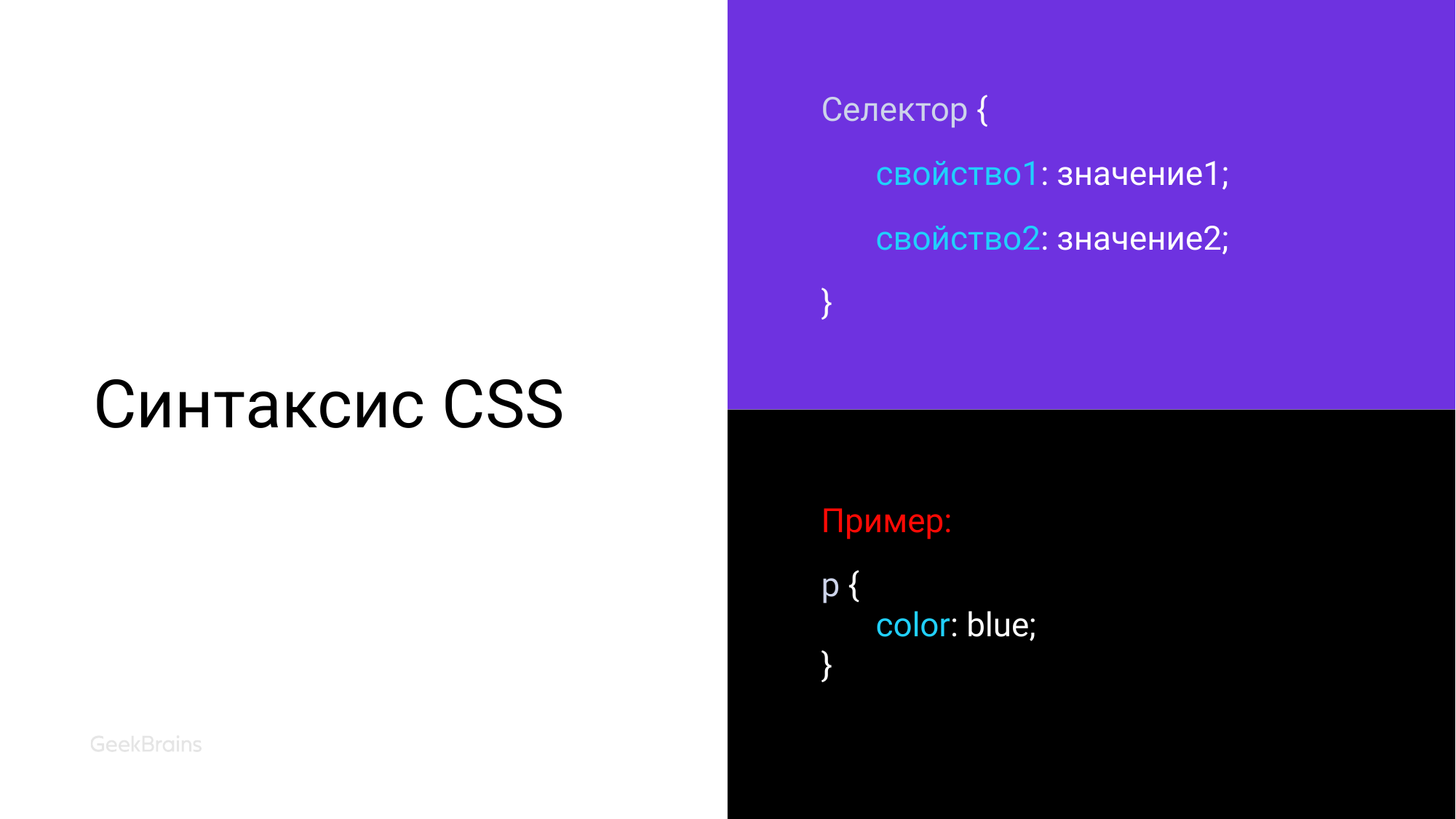

# Синтаксис CSS
Селектор {
свойство1: значение1;
свойство2: значение2;
}
Пример:
p {
color: blue;
}